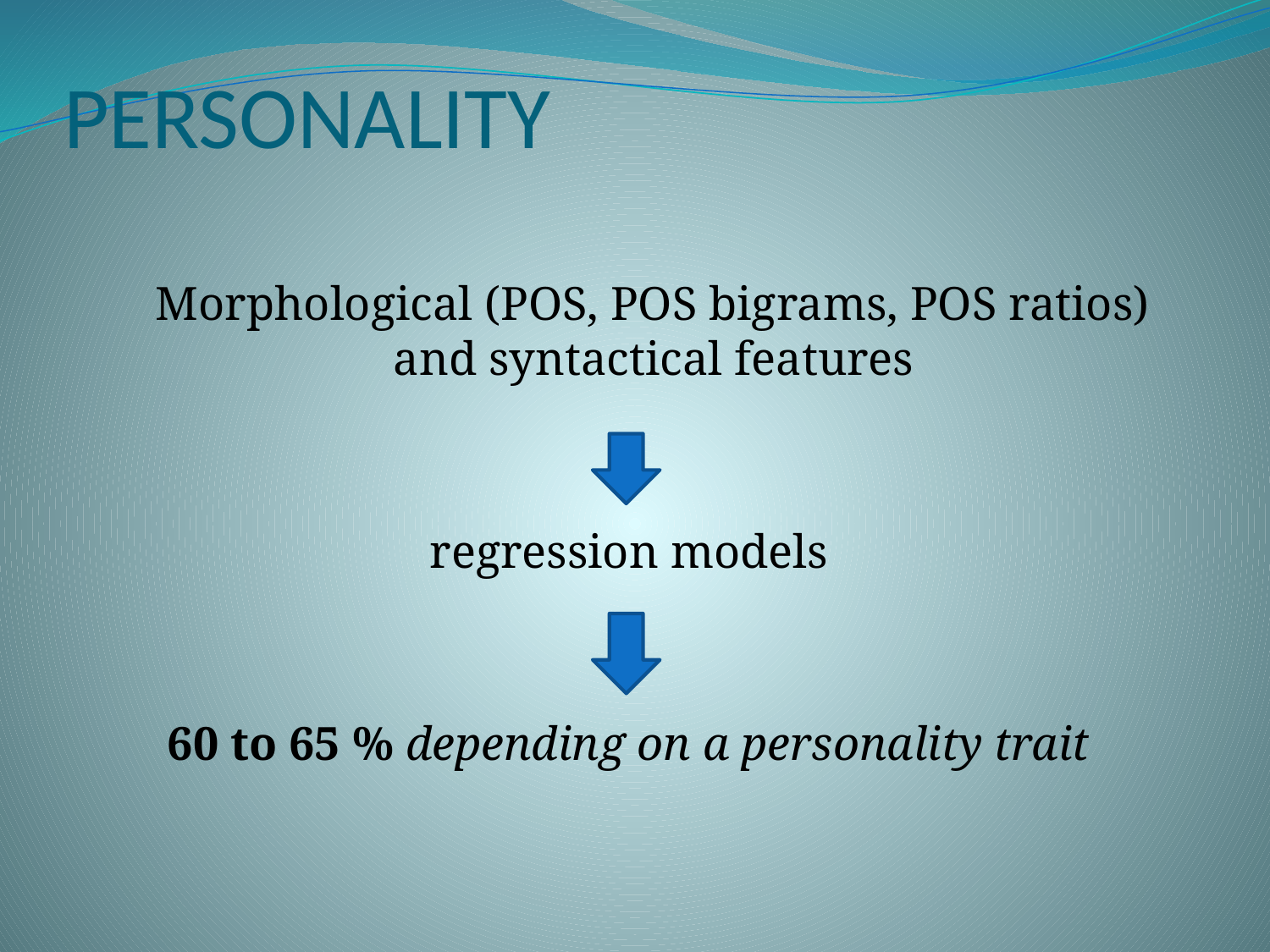

# Personality
   Morphological (POS, POS bigrams, POS ratios) and syntactical features

regression models

60 to 65 % depending on a personality trait